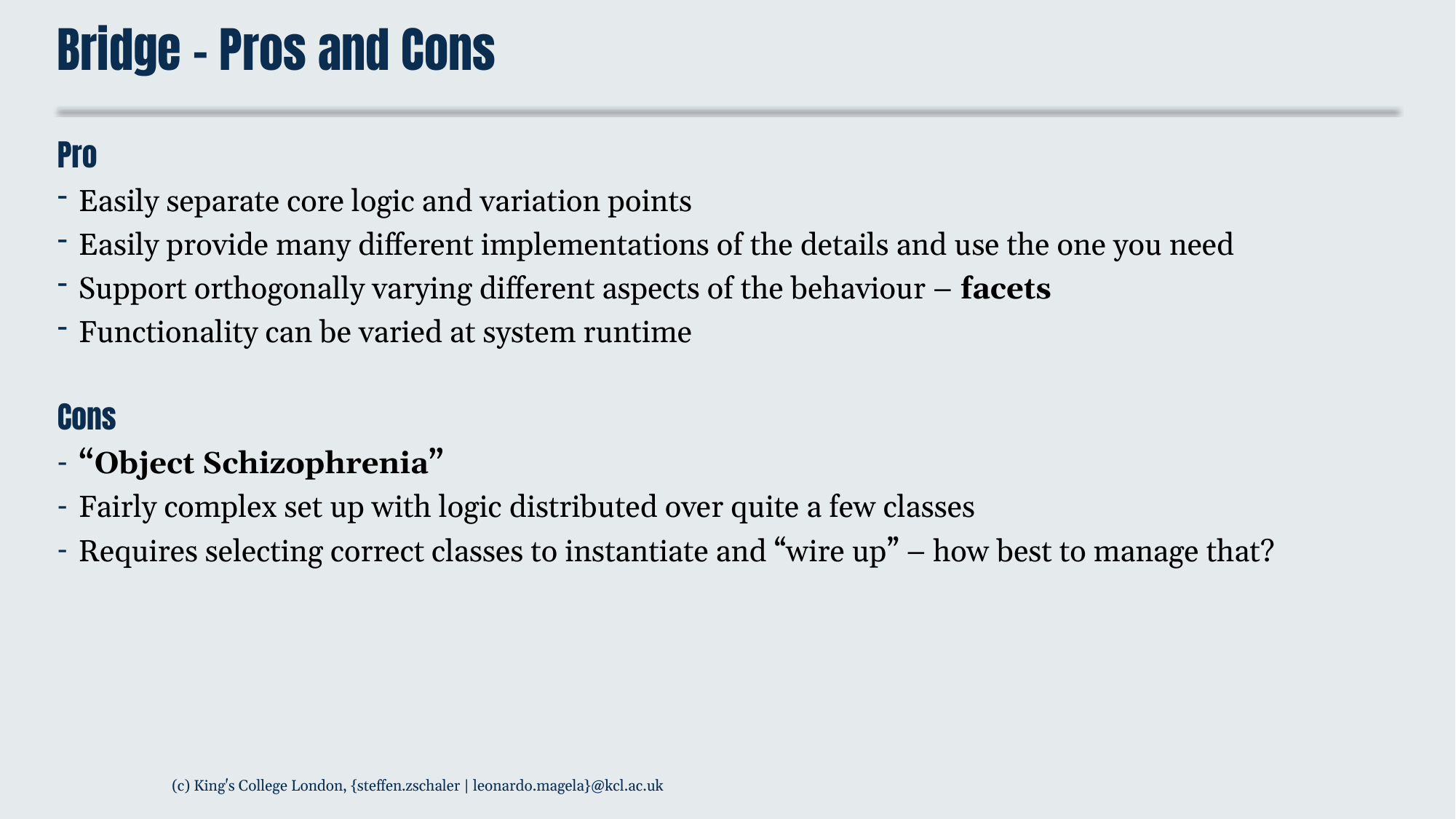

# Bridge – Pros and Cons
Pro
Easily separate core logic and variation points
Easily provide many different implementations of the details and use the one you need
Support orthogonally varying different aspects of the behaviour – facets
Functionality can be varied at system runtime

Cons
“Object Schizophrenia”
Fairly complex set up with logic distributed over quite a few classes
Requires selecting correct classes to instantiate and “wire up” – how best to manage that?

(c) King's College London, {steffen.zschaler | leonardo.magela}@kcl.ac.uk